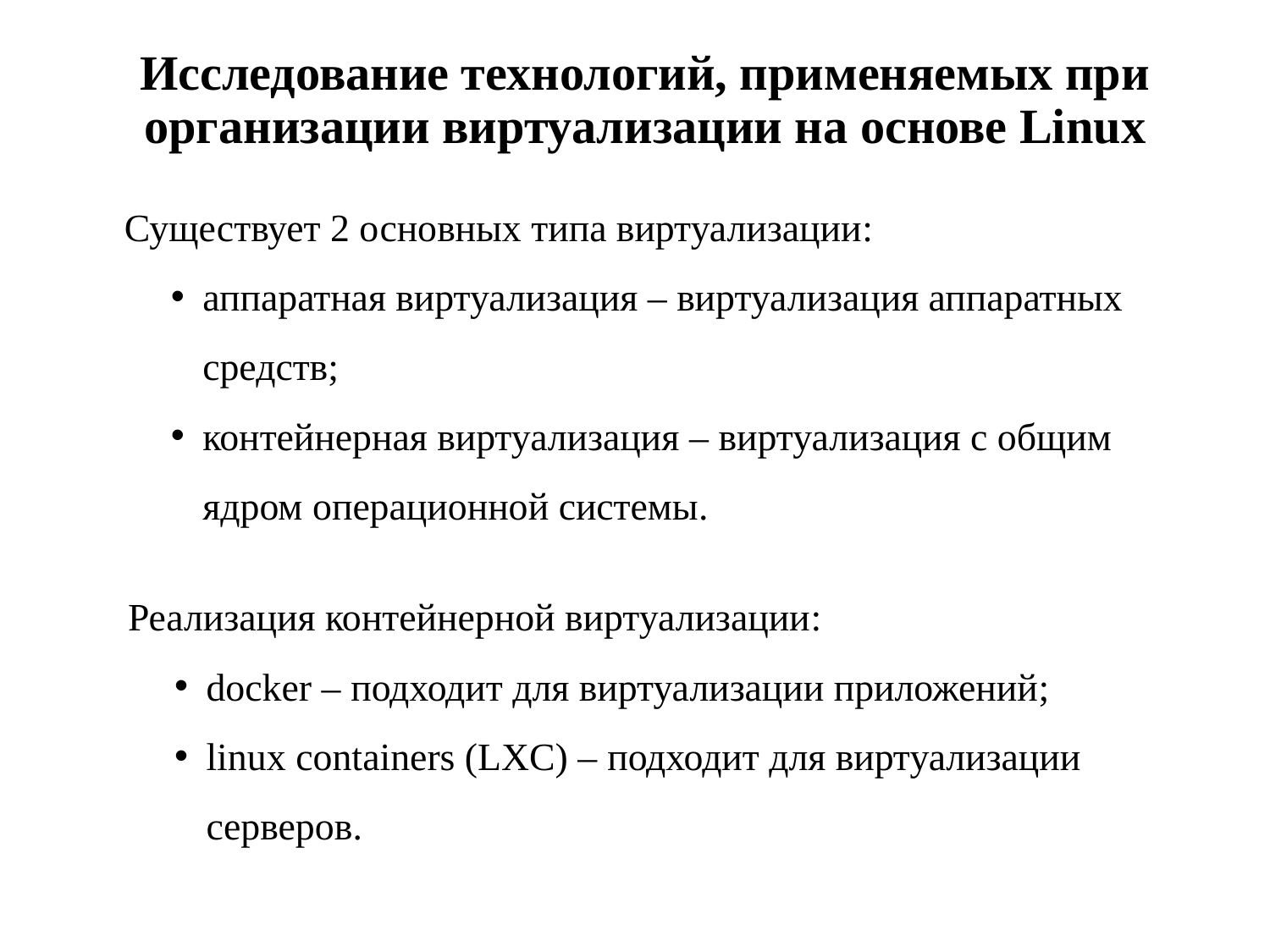

# Исследование технологий, применяемых при организации виртуализации на основе Linux
     Существует 2 основных типа виртуализации:
аппаратная виртуализация – виртуализация аппаратных средств;
контейнерная виртуализация – виртуализация с общим ядром операционной системы.
     Реализация контейнерной виртуализации:
docker – подходит для виртуализации приложений;
linux containers (LXC) – подходит для виртуализации серверов.